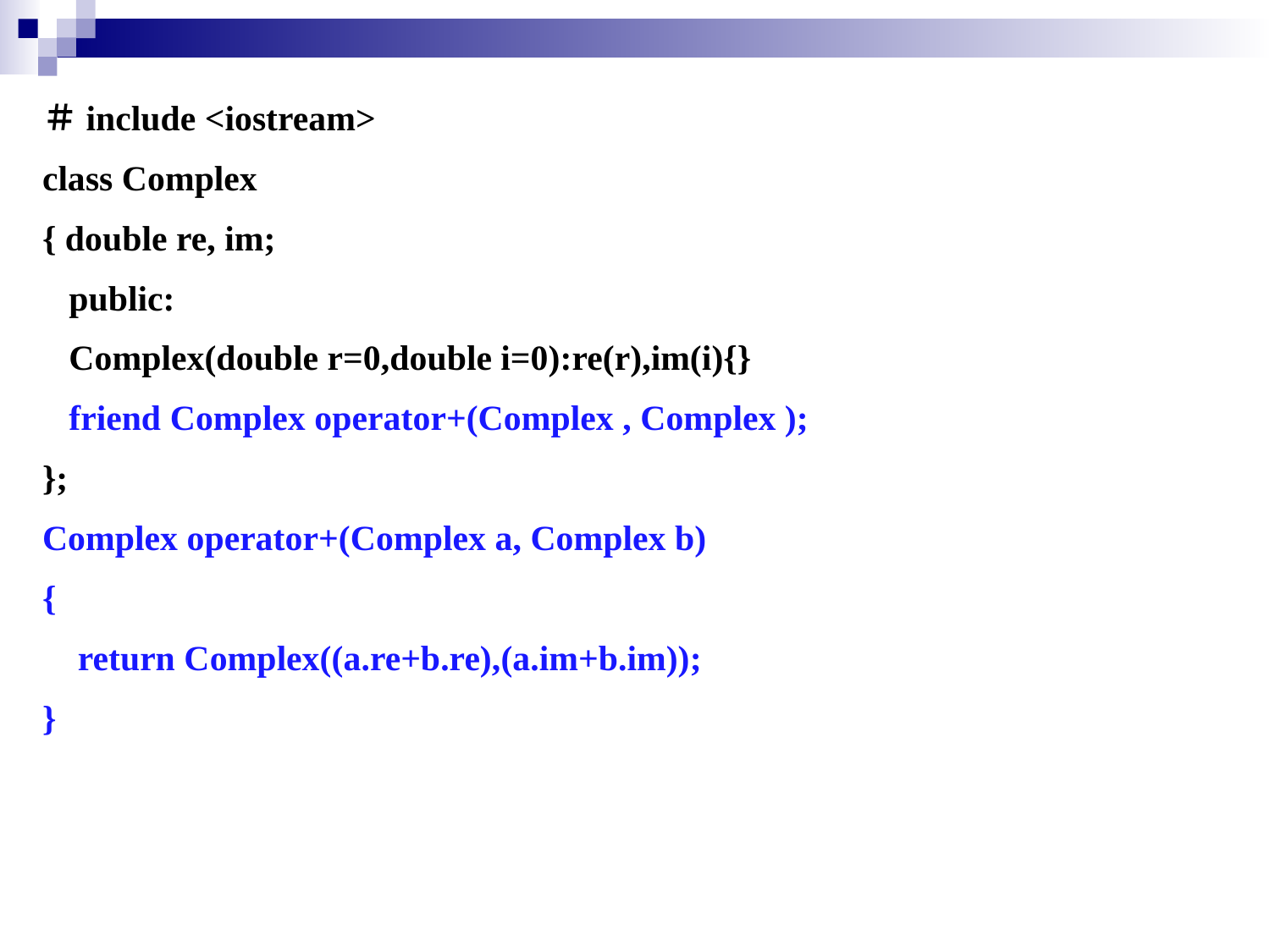

＃include <iostream>
class Complex
{ double re, im;
   public:
   Complex(double r=0,double i=0):re(r),im(i){}
   friend Complex operator+(Complex , Complex );
};
Complex operator+(Complex a, Complex b)
{
    return Complex((a.re+b.re),(a.im+b.im));
}